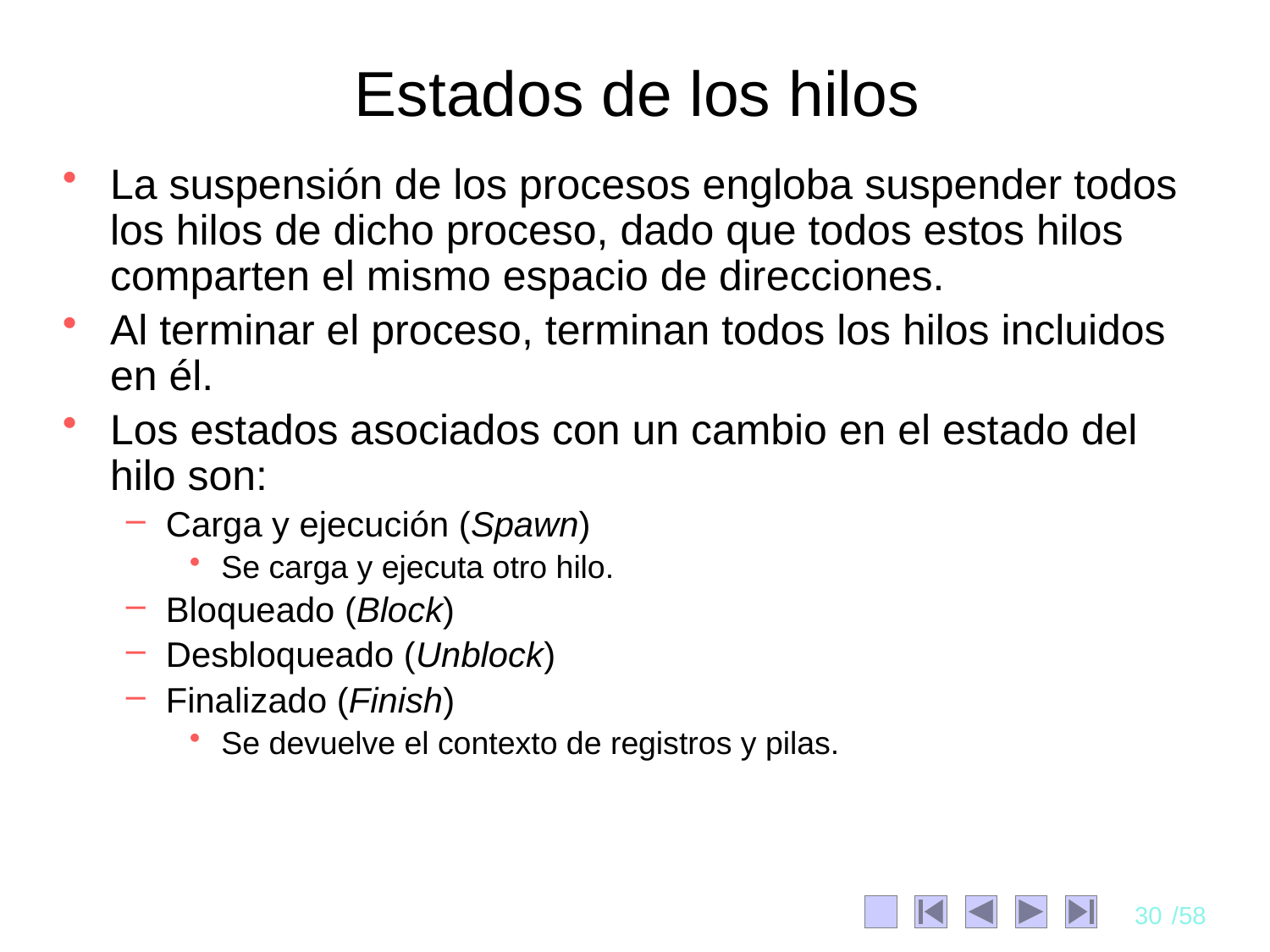

# Estados de los hilos
La suspensión de los procesos engloba suspender todos los hilos de dicho proceso, dado que todos estos hilos comparten el mismo espacio de direcciones.
Al terminar el proceso, terminan todos los hilos incluidos en él.
Los estados asociados con un cambio en el estado del hilo son:
Carga y ejecución (Spawn)
Se carga y ejecuta otro hilo.
Bloqueado (Block)
Desbloqueado (Unblock)
Finalizado (Finish)
Se devuelve el contexto de registros y pilas.